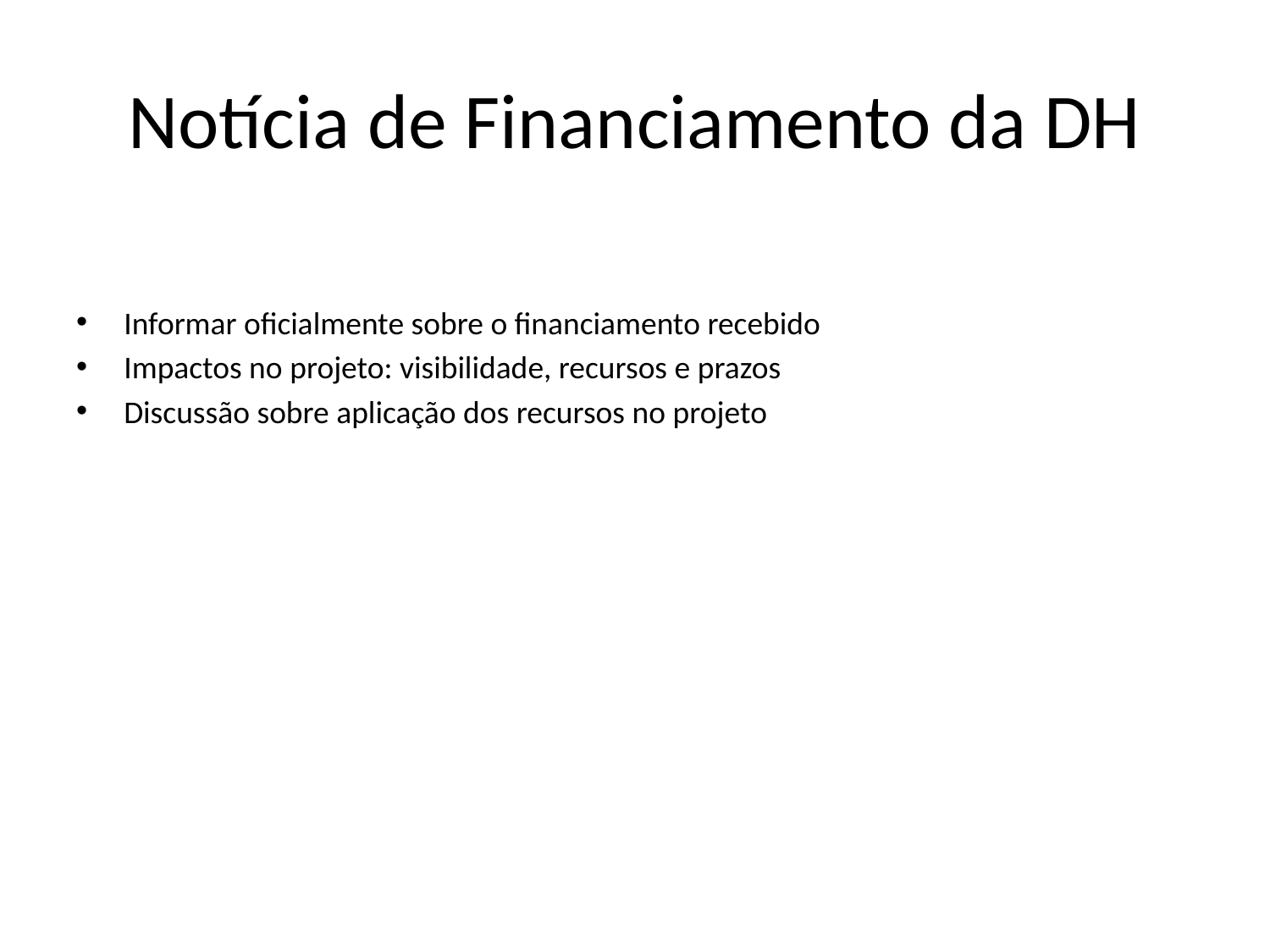

# Notícia de Financiamento da DH

Informar oficialmente sobre o financiamento recebido
Impactos no projeto: visibilidade, recursos e prazos
Discussão sobre aplicação dos recursos no projeto